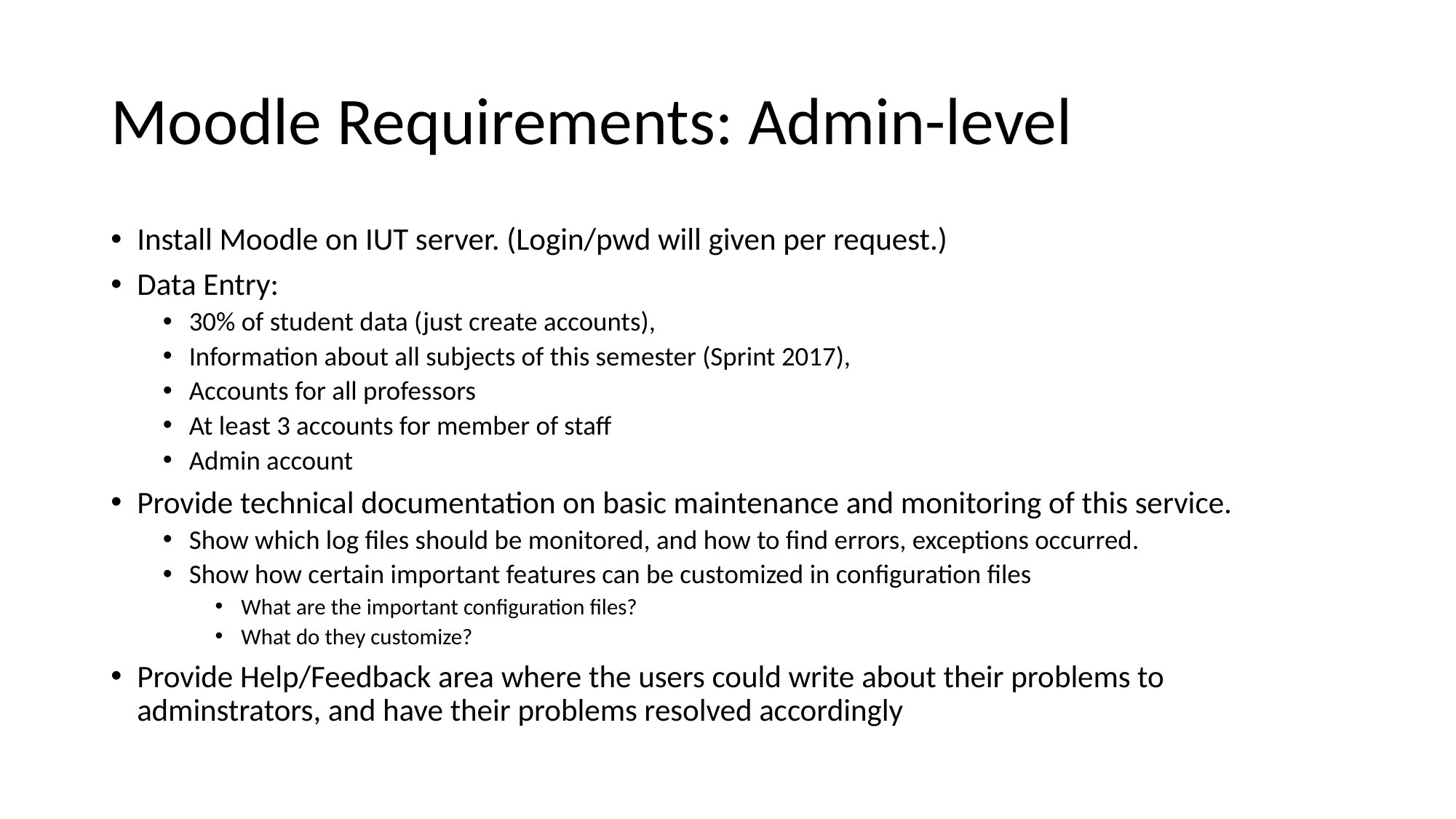

# Moodle Requirements: Admin-level
Install Moodle on IUT server. (Login/pwd will given per request.)
Data Entry:
30% of student data (just create accounts),
Information about all subjects of this semester (Sprint 2017),
Accounts for all professors
At least 3 accounts for member of staff
Admin account
Provide technical documentation on basic maintenance and monitoring of this service.
Show which log files should be monitored, and how to find errors, exceptions occurred.
Show how certain important features can be customized in configuration files
What are the important configuration files?
What do they customize?
Provide Help/Feedback area where the users could write about their problems to adminstrators, and have their problems resolved accordingly